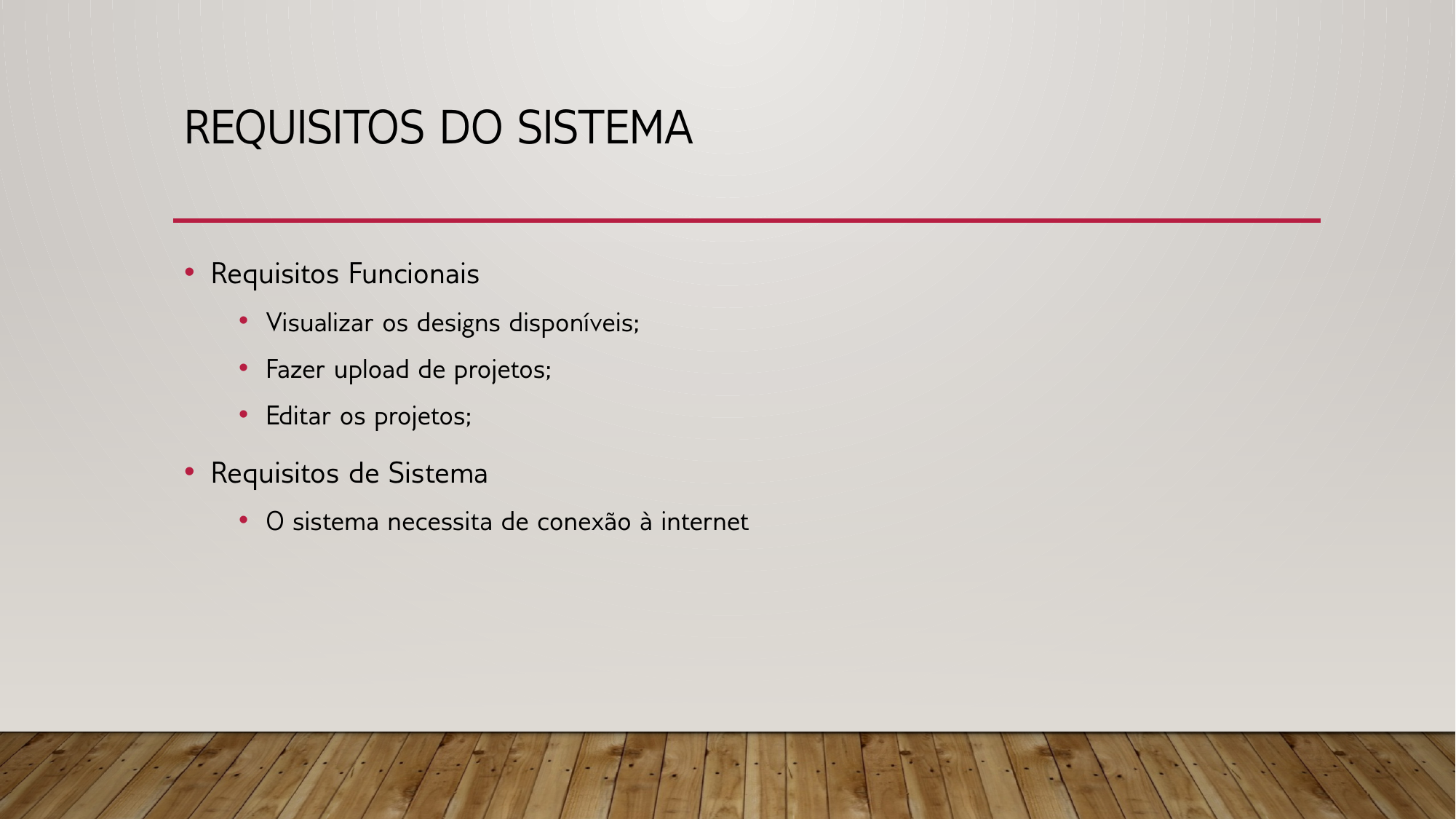

# Requisitos do sistema
Requisitos Funcionais
Visualizar os designs disponíveis;
Fazer upload de projetos;
Editar os projetos;
Requisitos de Sistema
O sistema necessita de conexão à internet